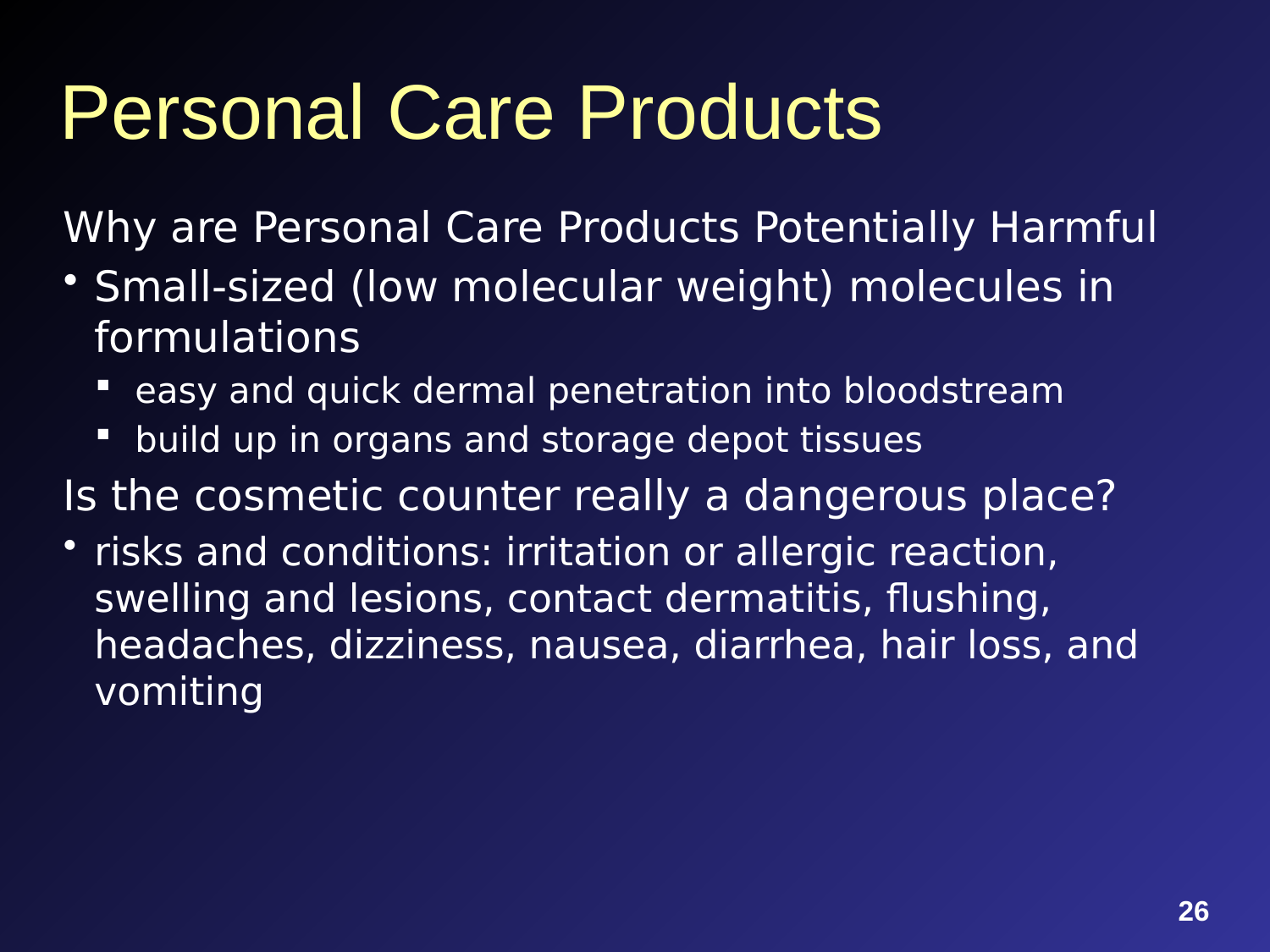

# Personal Care Products
Why are Personal Care Products Potentially Harmful
Small-sized (low molecular weight) molecules in formulations
easy and quick dermal penetration into bloodstream
build up in organs and storage depot tissues
Is the cosmetic counter really a dangerous place?
risks and conditions: irritation or allergic reaction, swelling and lesions, contact dermatitis, flushing, headaches, dizziness, nausea, diarrhea, hair loss, and vomiting

26